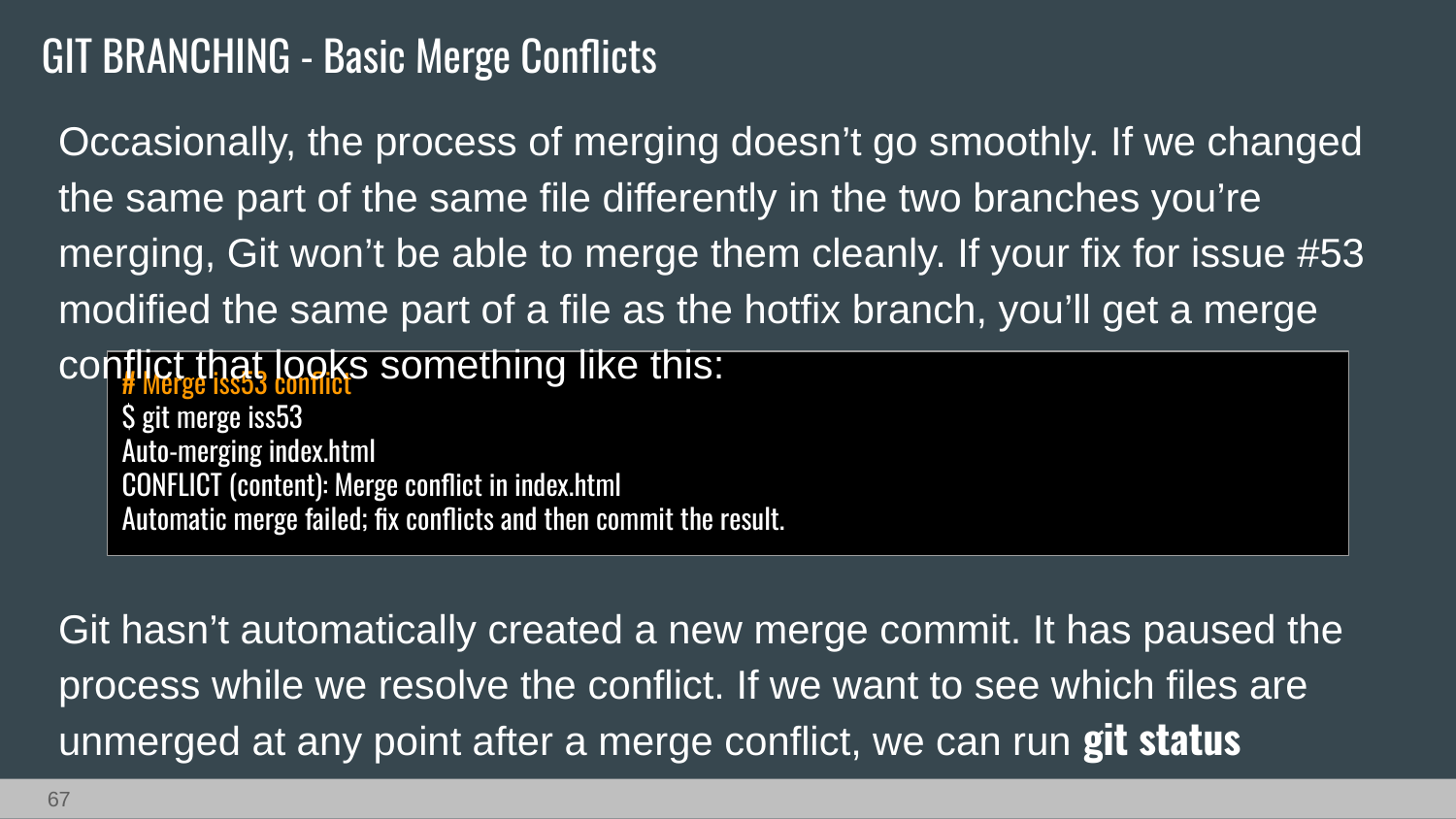

GIT BRANCHING - Basic Merge Conflicts
Occasionally, the process of merging doesn’t go smoothly. If we changed the same part of the same file differently in the two branches you’re merging, Git won’t be able to merge them cleanly. If your fix for issue #53 modified the same part of a file as the hotfix branch, you’ll get a merge conflict that looks something like this:
# Merge iss53 conflict
$ git merge iss53
Auto-merging index.html
CONFLICT (content): Merge conflict in index.html
Automatic merge failed; fix conflicts and then commit the result.

Git hasn’t automatically created a new merge commit. It has paused the process while we resolve the conflict. If we want to see which files are unmerged at any point after a merge conflict, we can run git status